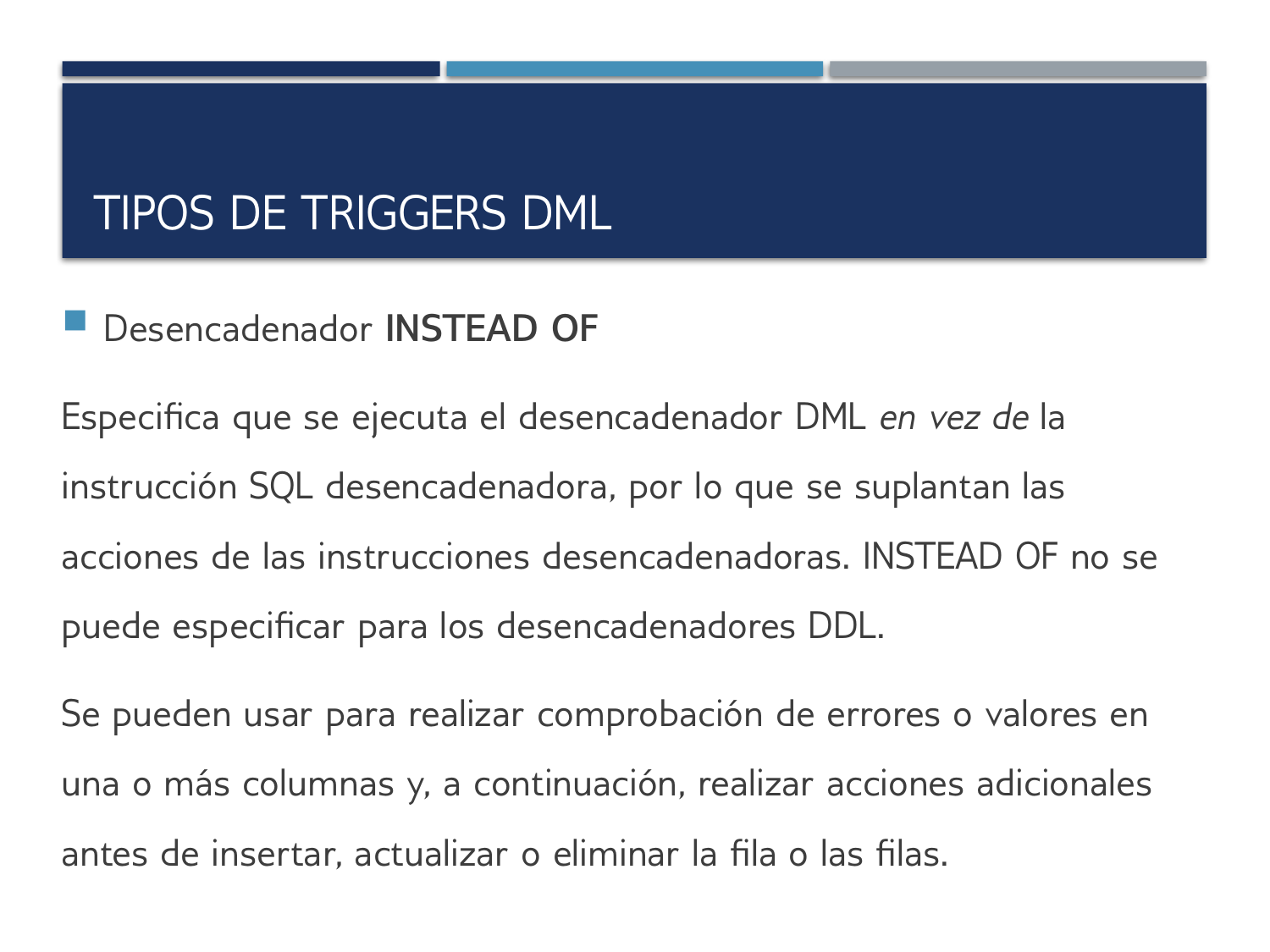

# Tipos de Triggers DML
Desencadenador INSTEAD OF
Especifica que se ejecuta el desencadenador DML en vez de la instrucción SQL desencadenadora, por lo que se suplantan las acciones de las instrucciones desencadenadoras. INSTEAD OF no se puede especificar para los desencadenadores DDL.
Se pueden usar para realizar comprobación de errores o valores en una o más columnas y, a continuación, realizar acciones adicionales antes de insertar, actualizar o eliminar la fila o las filas.